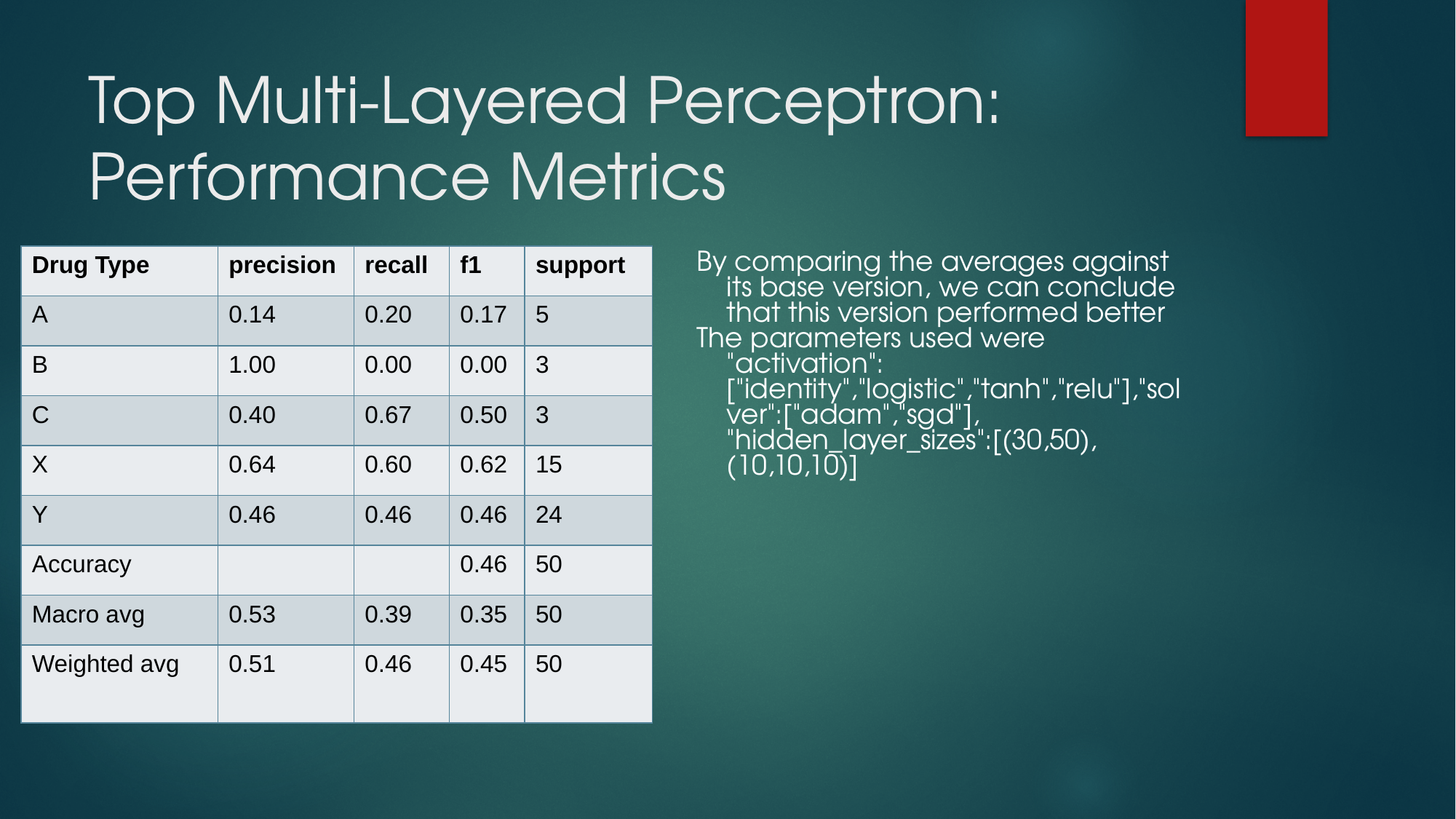

# Top Multi-Layered Perceptron: Performance Metrics
By comparing the averages against its base version, we can conclude that this version performed better
The parameters used were "activation":["identity","logistic","tanh","relu"],"solver":["adam","sgd"], "hidden_layer_sizes":[(30,50),(10,10,10)]
| Drug Type | precision | recall | f1 | support |
| --- | --- | --- | --- | --- |
| A | 0.14 | 0.20 | 0.17 | 5 |
| B | 1.00 | 0.00 | 0.00 | 3 |
| C | 0.40 | 0.67 | 0.50 | 3 |
| X | 0.64 | 0.60 | 0.62 | 15 |
| Y | 0.46 | 0.46 | 0.46 | 24 |
| Accuracy |  |  | 0.46 | 50 |
| Macro avg | 0.53 | 0.39 | 0.35 | 50 |
| Weighted avg | 0.51 | 0.46 | 0.45 | 50 |